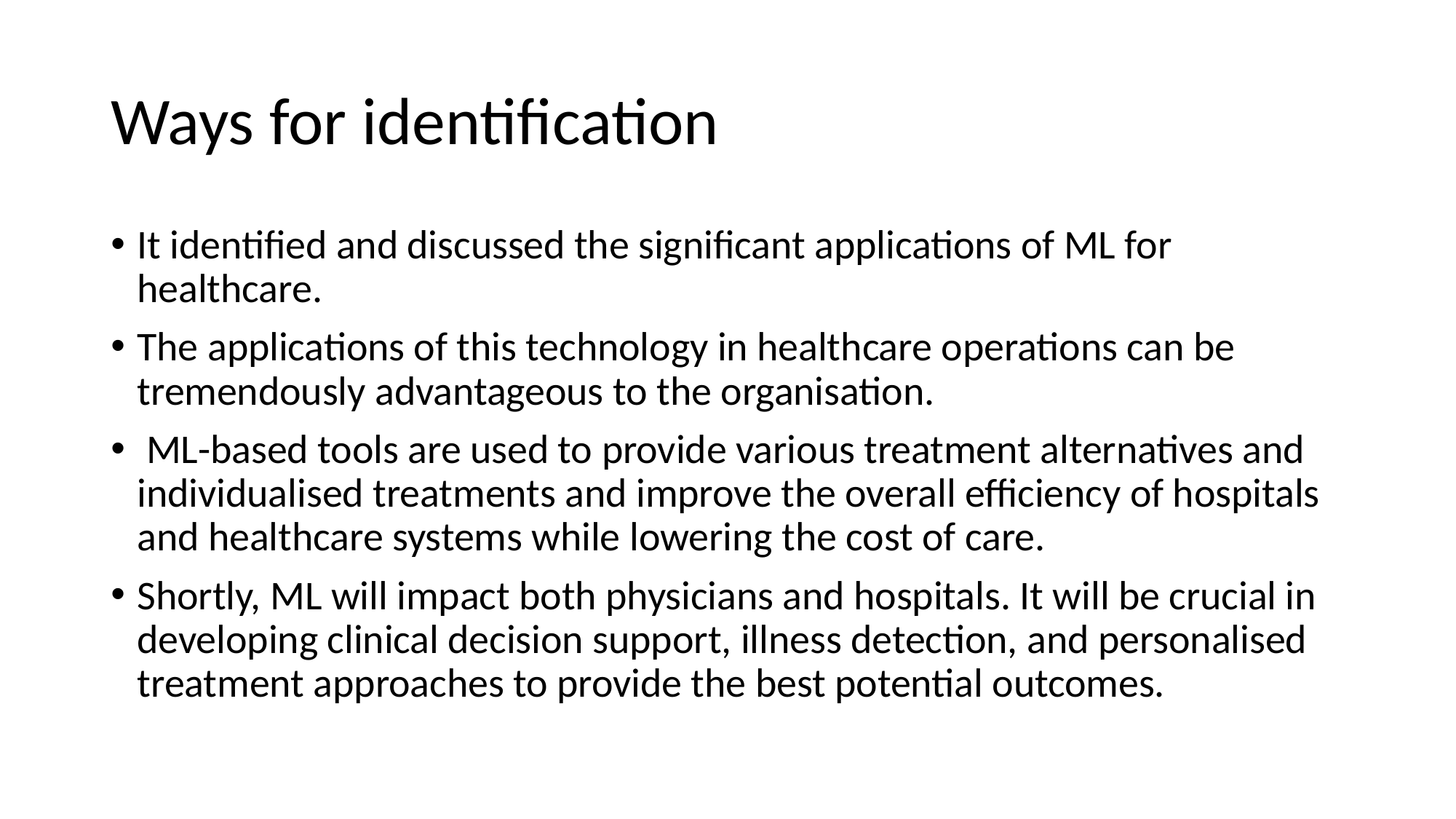

# Ways for identification
It identified and discussed the significant applications of ML for healthcare.
The applications of this technology in healthcare operations can be tremendously advantageous to the organisation.
 ML-based tools are used to provide various treatment alternatives and individualised treatments and improve the overall efficiency of hospitals and healthcare systems while lowering the cost of care.
Shortly, ML will impact both physicians and hospitals. It will be crucial in developing clinical decision support, illness detection, and personalised treatment approaches to provide the best potential outcomes.